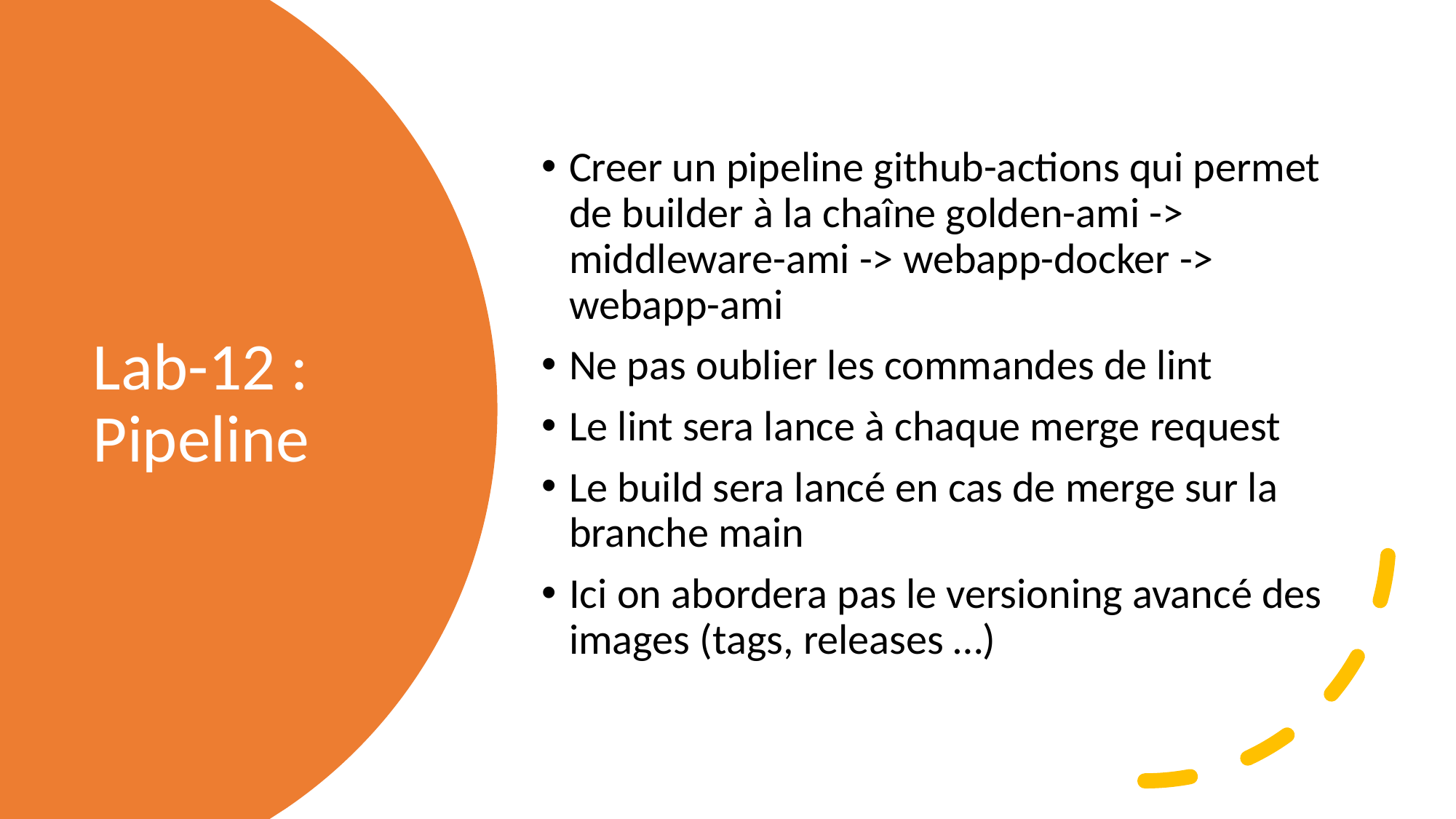

Creer un pipeline github-actions qui permet de builder à la chaîne golden-ami -> middleware-ami -> webapp-docker -> webapp-ami
Ne pas oublier les commandes de lint
Le lint sera lance à chaque merge request
Le build sera lancé en cas de merge sur la branche main
Ici on abordera pas le versioning avancé des images (tags, releases …)
# Lab-12 : Pipeline